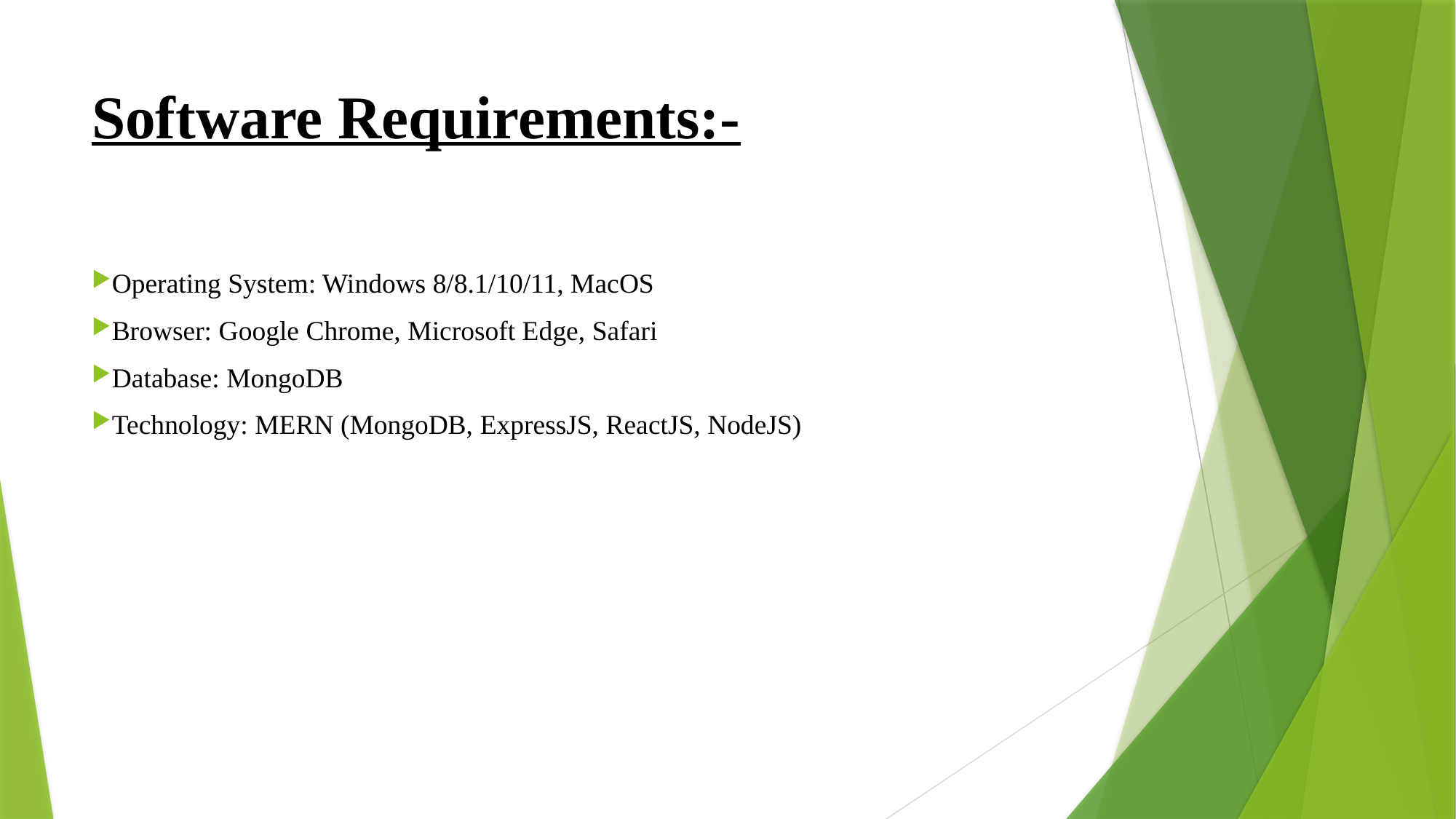

# Software Requirements:-
Operating System: Windows 8/8.1/10/11, MacOS
Browser: Google Chrome, Microsoft Edge, Safari
Database: MongoDB
Technology: MERN (MongoDB, ExpressJS, ReactJS, NodeJS)